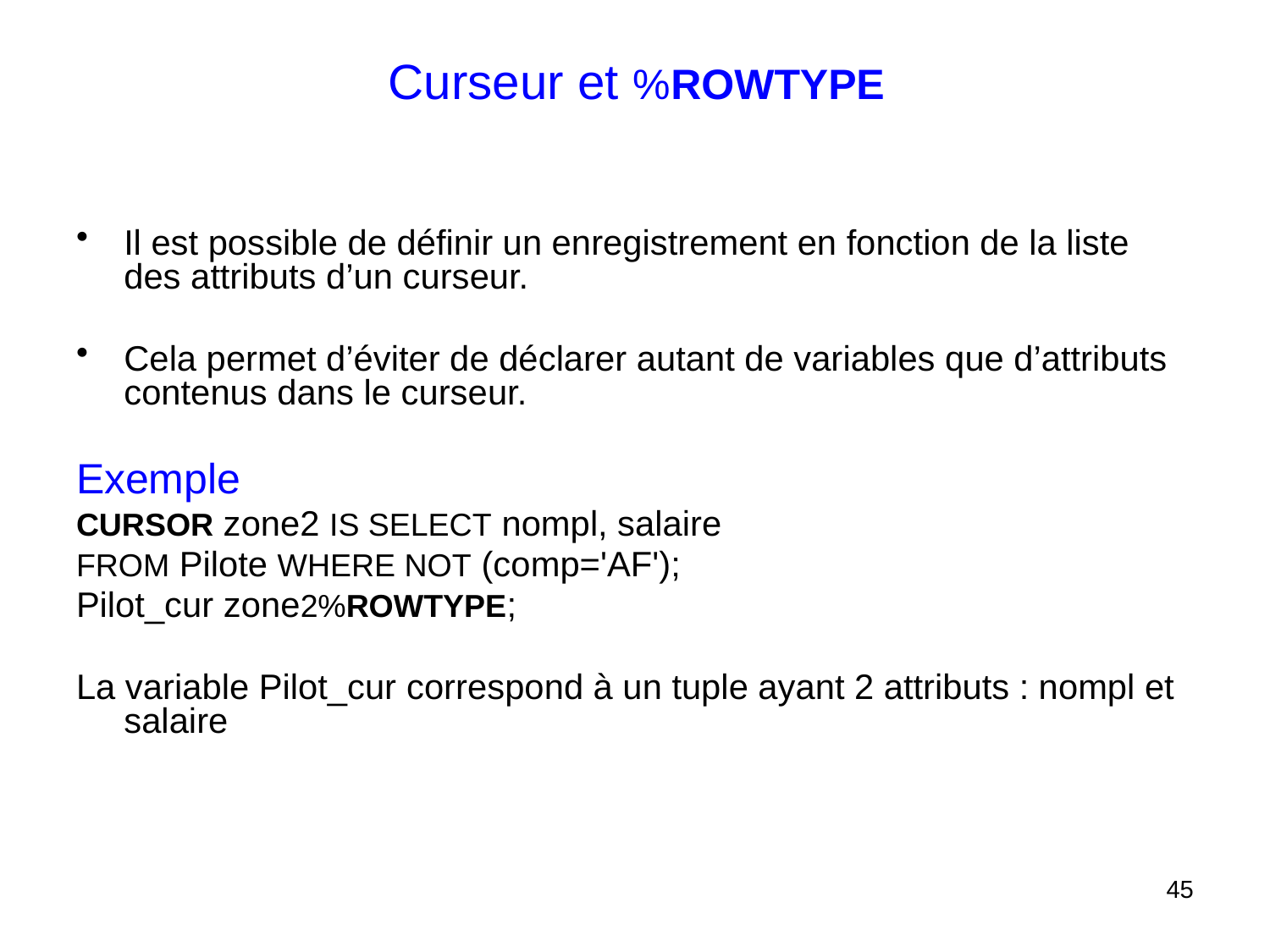

# Curseur et %ROWTYPE
Il est possible de définir un enregistrement en fonction de la liste des attributs d’un curseur.

Cela permet d’éviter de déclarer autant de variables que d’attributs contenus dans le curseur.

Exemple
CURSOR zone2 IS SELECT nompl, salaire
FROM Pilote WHERE NOT (comp='AF');
Pilot_cur zone2%ROWTYPE;

La variable Pilot_cur correspond à un tuple ayant 2 attributs : nompl et salaire
45